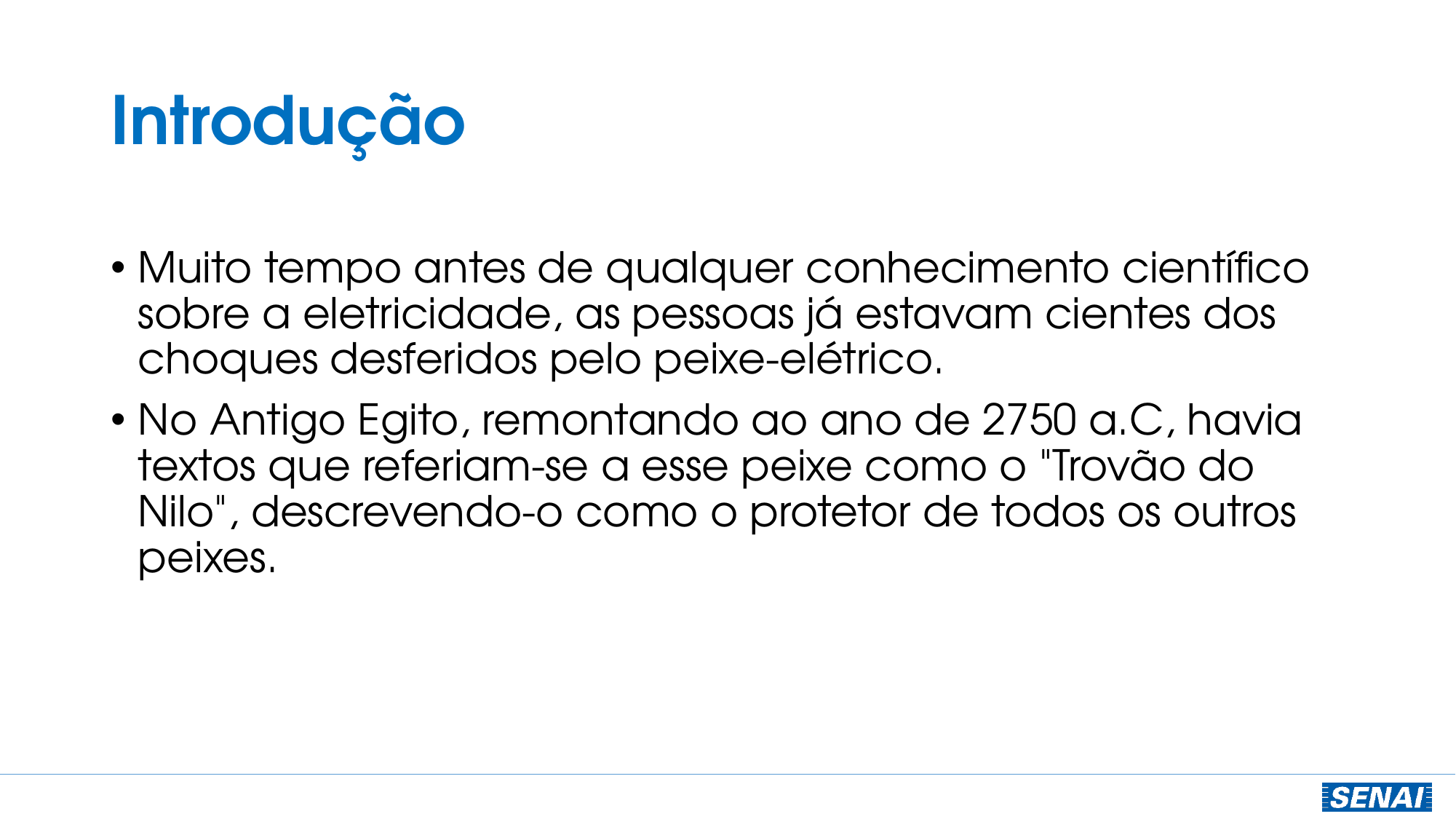

# Introdução
Muito tempo antes de qualquer conhecimento científico sobre a eletricidade, as pessoas já estavam cientes dos choques desferidos pelo peixe-elétrico.
No Antigo Egito, remontando ao ano de 2750 a.C, havia textos que referiam-se a esse peixe como o "Trovão do Nilo", descrevendo-o como o protetor de todos os outros peixes.